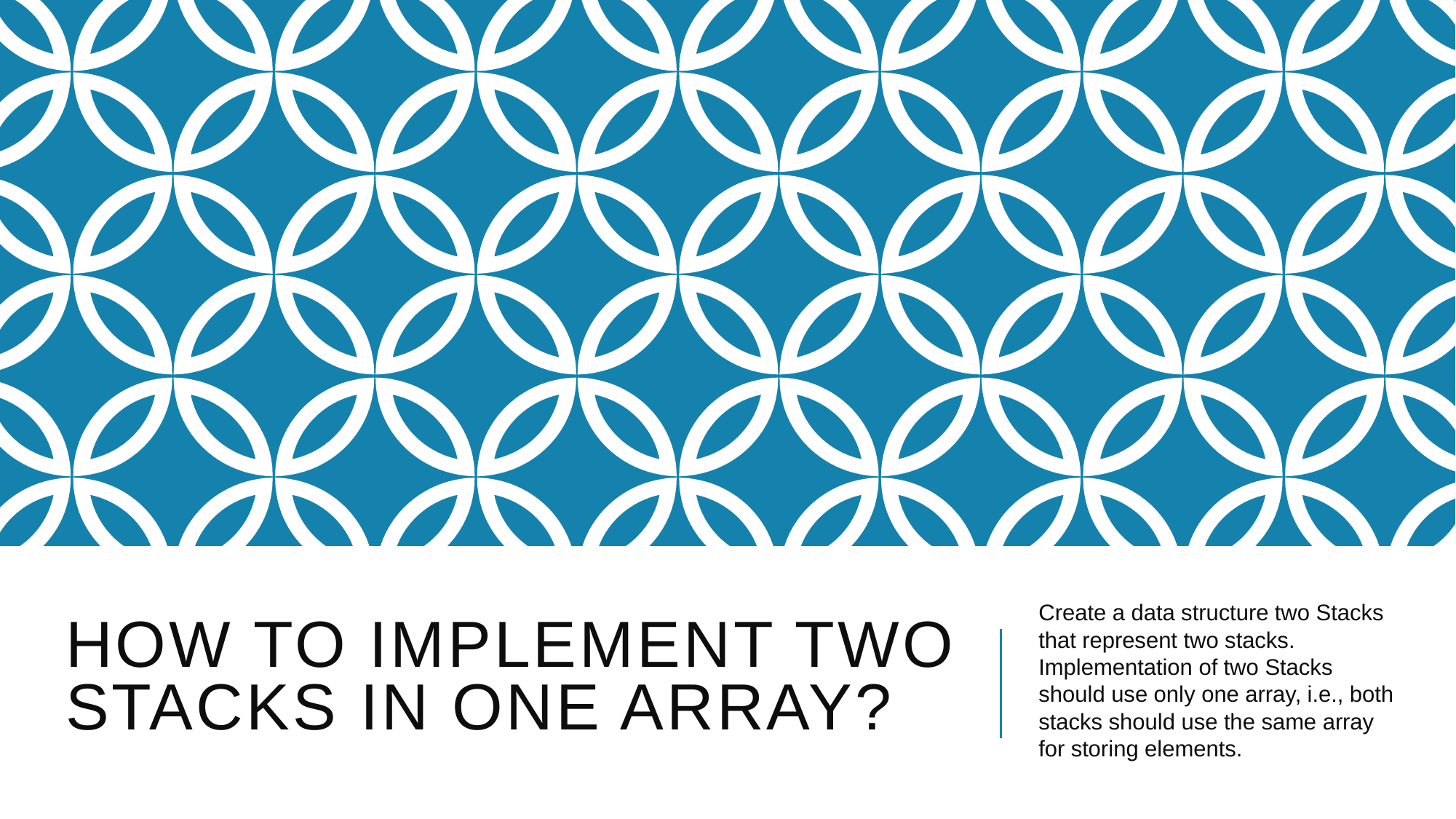

# How to implement Two stacks in one array?
Create a data structure two Stacks that represent two stacks. Implementation of two Stacks should use only one array, i.e., both stacks should use the same array for storing elements.